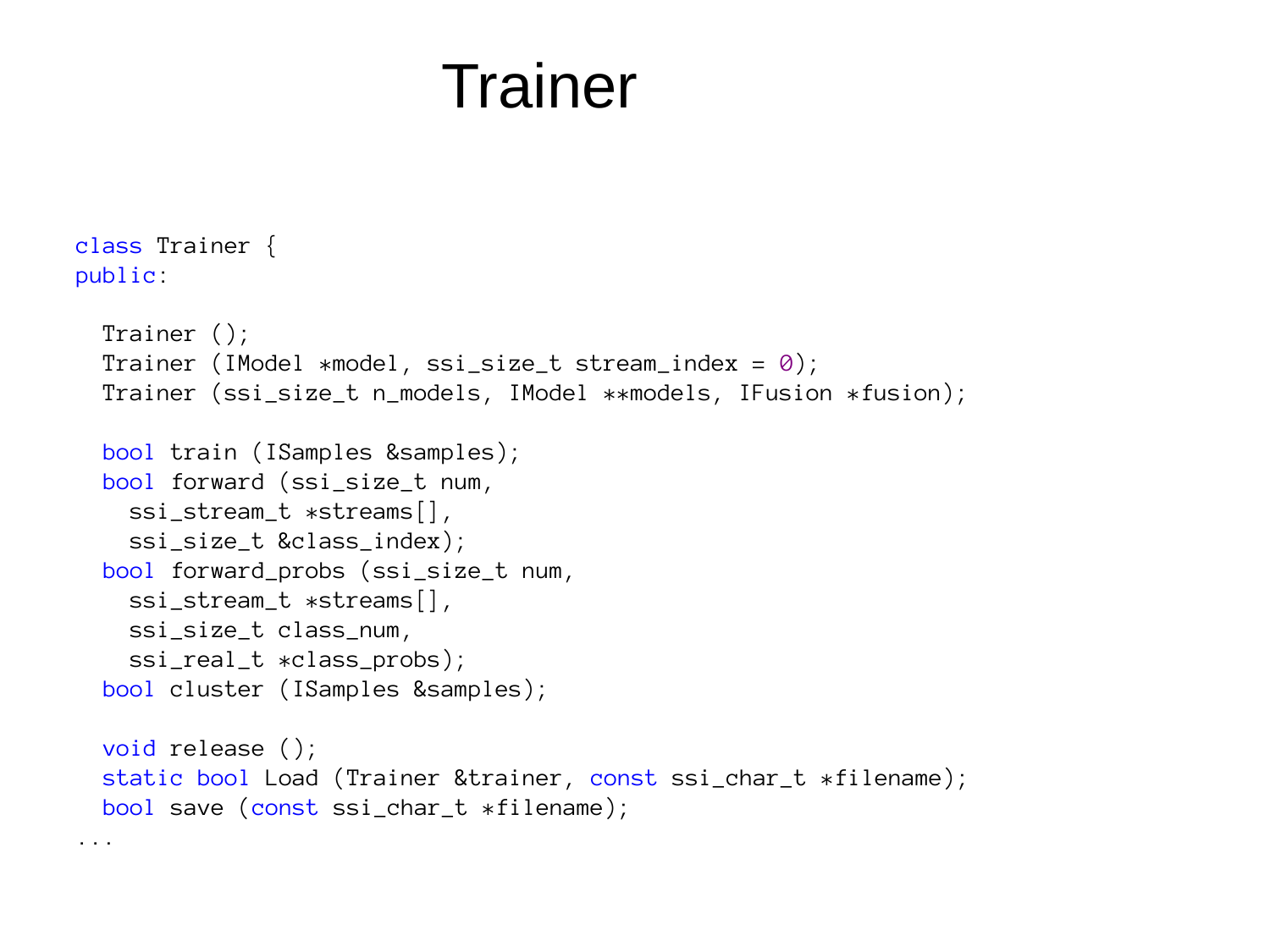

# Trainer
class Trainer {
public:
  Trainer ();
  Trainer (IModel *model, ssi_size_t stream_index = 0);
  Trainer (ssi_size_t n_models, IModel **models, IFusion *fusion);
  
  bool train (ISamples &samples);
  bool forward (ssi_size_t num,
    ssi_stream_t *streams[],
    ssi_size_t &class_index);
  bool forward_probs (ssi_size_t num,
    ssi_stream_t *streams[],
    ssi_size_t class_num,
    ssi_real_t *class_probs);
  bool cluster (ISamples &samples);
  
  void release ();
  static bool Load (Trainer &trainer, const ssi_char_t *filename);
  bool save (const ssi_char_t *filename);
...